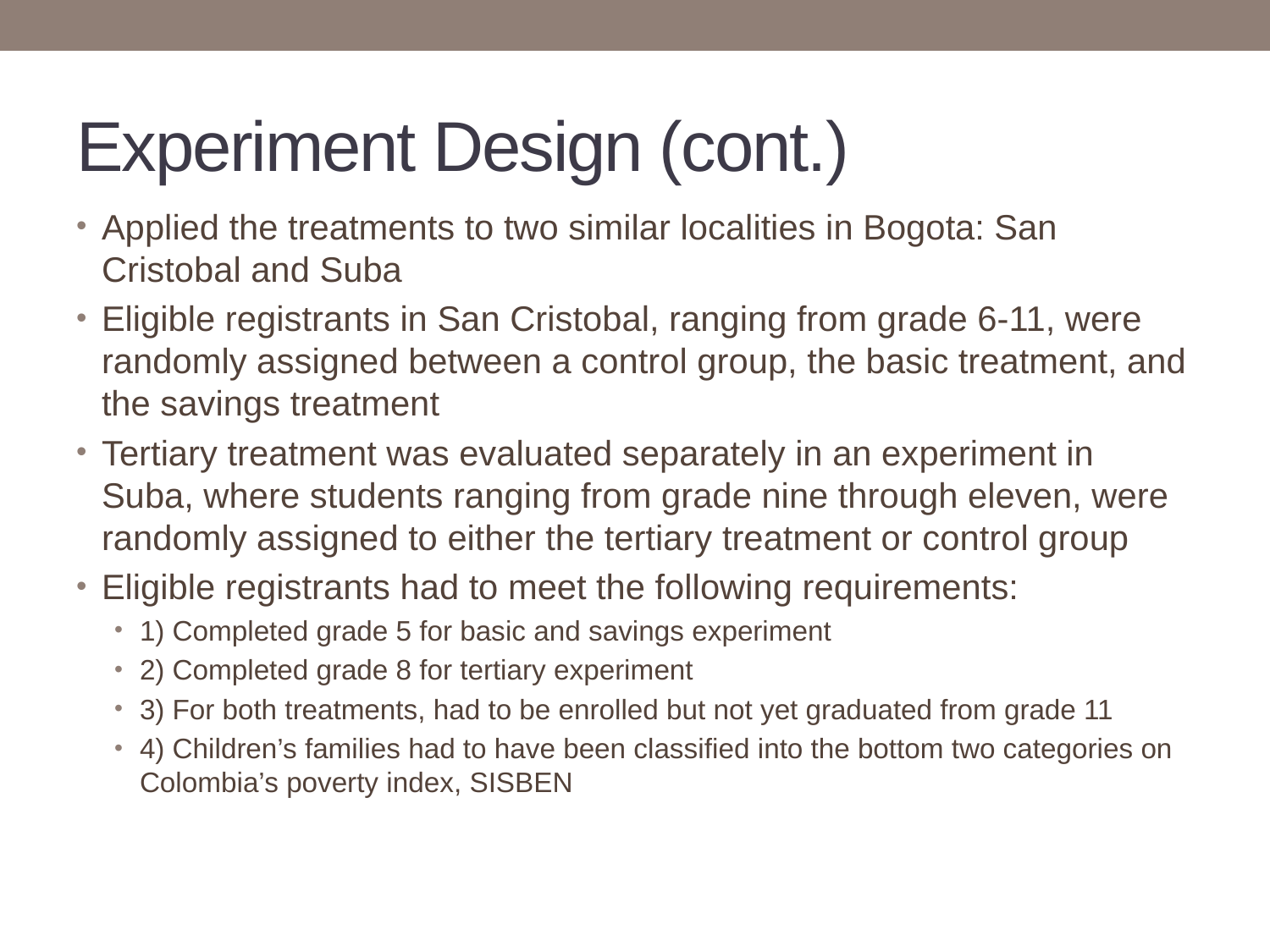

# Experiment Design (cont.)
Applied the treatments to two similar localities in Bogota: San Cristobal and Suba
Eligible registrants in San Cristobal, ranging from grade 6-11, were randomly assigned between a control group, the basic treatment, and the savings treatment
Tertiary treatment was evaluated separately in an experiment in Suba, where students ranging from grade nine through eleven, were randomly assigned to either the tertiary treatment or control group
Eligible registrants had to meet the following requirements:
1) Completed grade 5 for basic and savings experiment
2) Completed grade 8 for tertiary experiment
3) For both treatments, had to be enrolled but not yet graduated from grade 11
4) Children’s families had to have been classified into the bottom two categories on Colombia’s poverty index, SISBEN